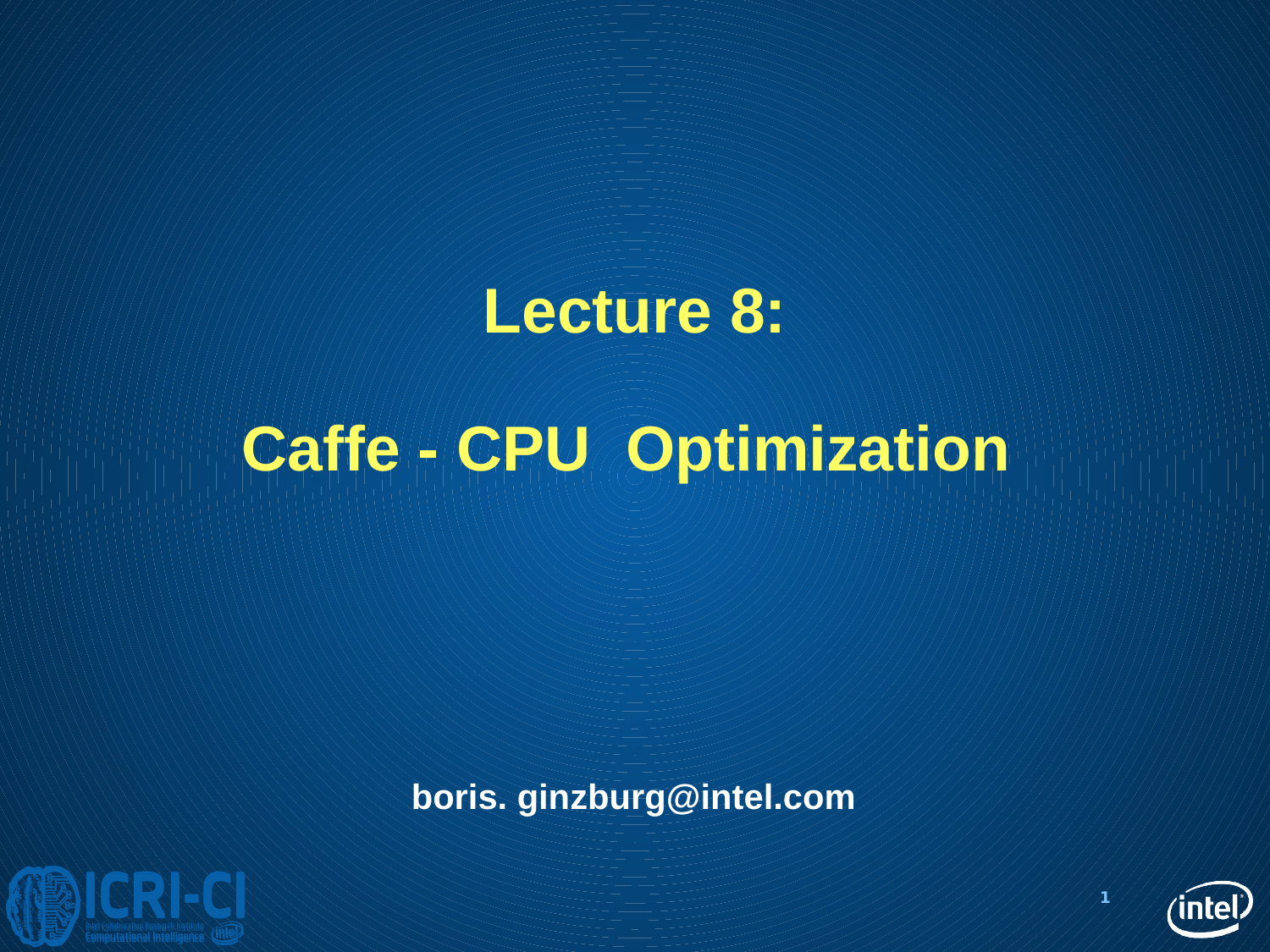

# Lecture 8: Caffe - CPU  Optimization
boris. ginzburg@intel.com